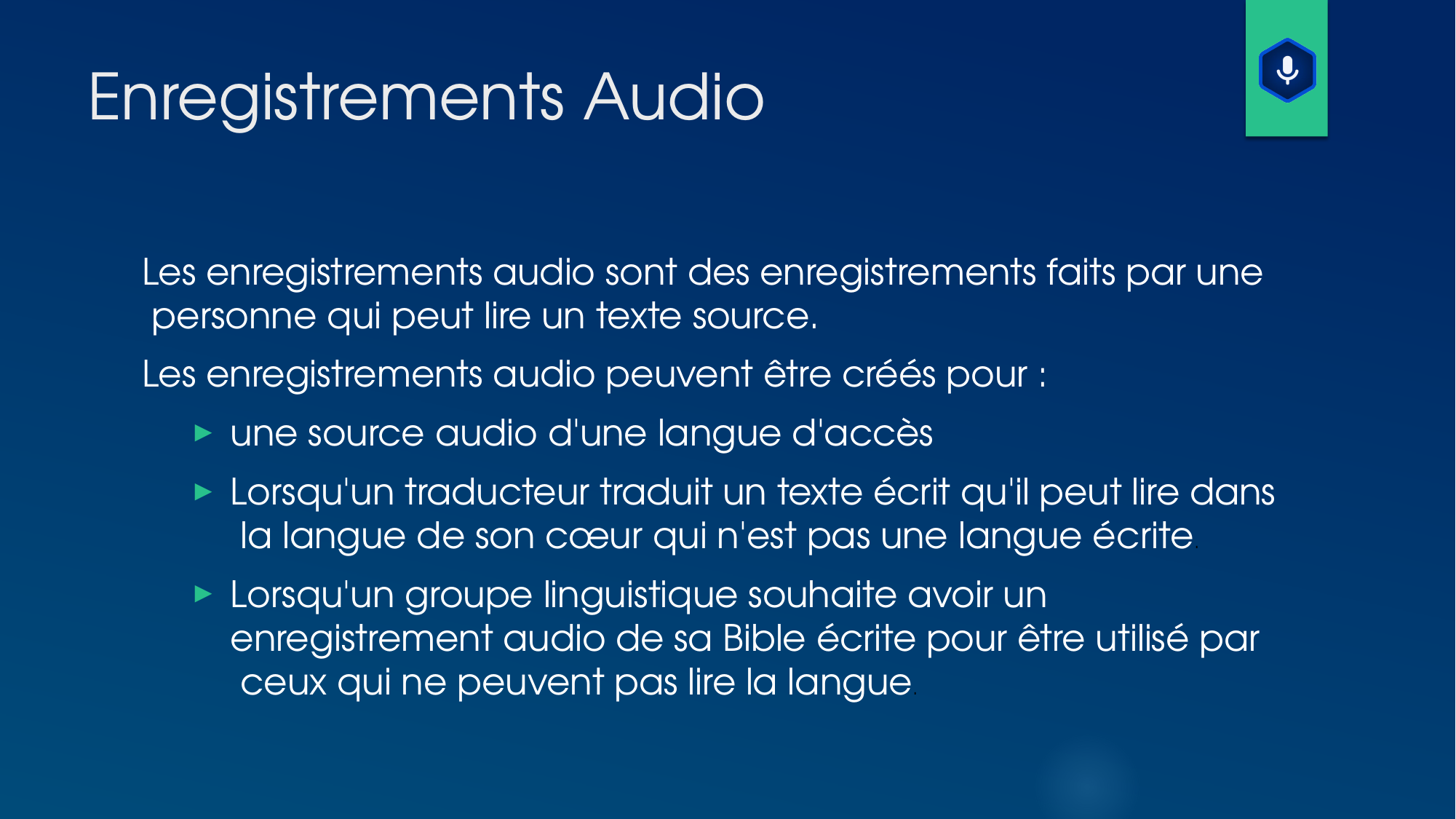

# Enregistrements Audio
Les enregistrements audio sont des enregistrements faits par une  personne qui peut lire un texte source.
Les enregistrements audio peuvent être créés pour :
une source audio d'une langue d'accès
Lorsqu'un traducteur traduit un texte écrit qu'il peut lire dans  la langue de son cœur qui n'est pas une langue écrite.
Lorsqu'un groupe linguistique souhaite avoir un  enregistrement audio de sa Bible écrite pour être utilisé par  ceux qui ne peuvent pas lire la langue.